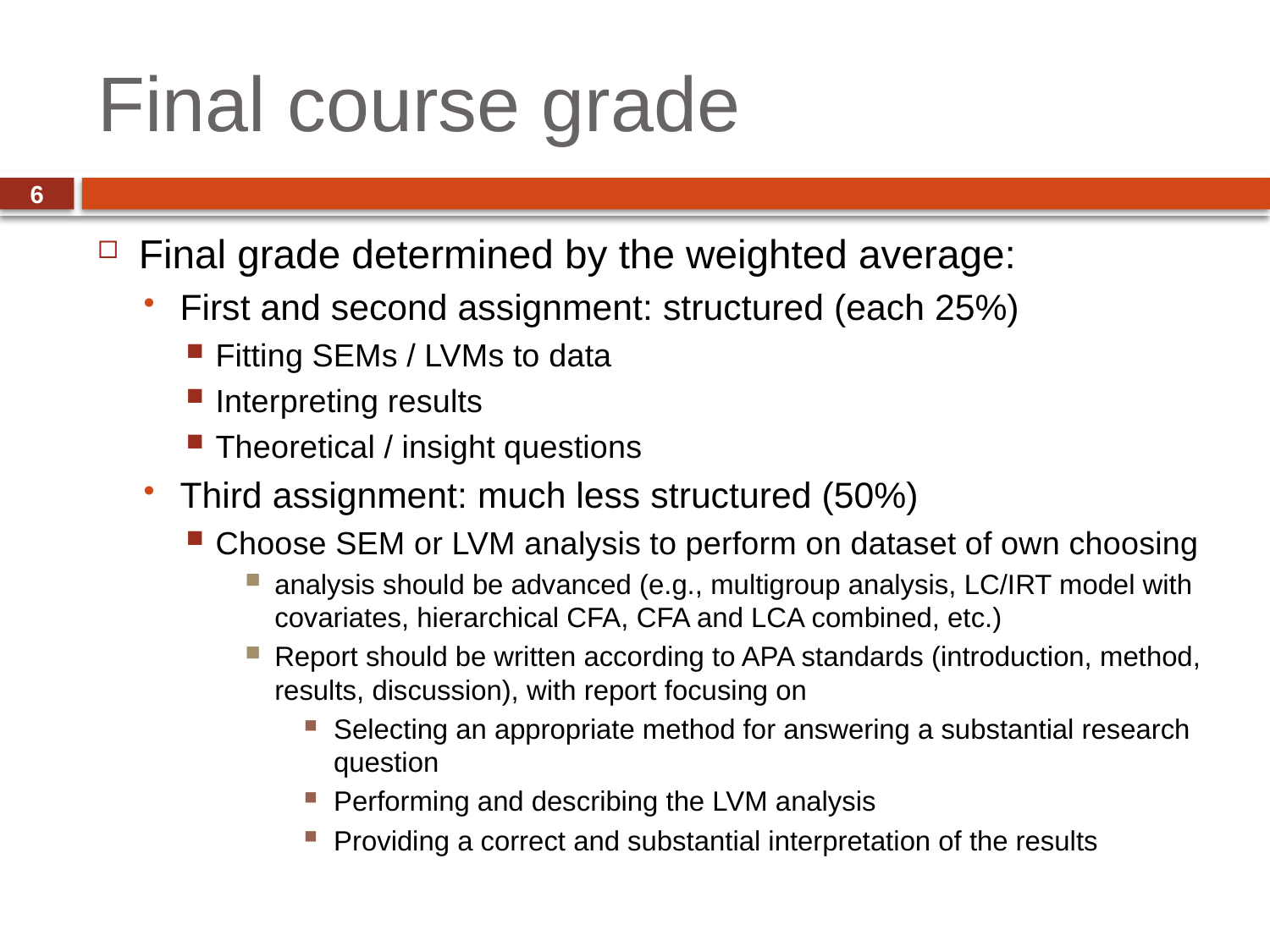

# Final course grade
6
Final grade determined by the weighted average:
First and second assignment: structured (each 25%)
Fitting SEMs / LVMs to data
Interpreting results
Theoretical / insight questions
Third assignment: much less structured (50%)
Choose SEM or LVM analysis to perform on dataset of own choosing
analysis should be advanced (e.g., multigroup analysis, LC/IRT model with covariates, hierarchical CFA, CFA and LCA combined, etc.)
Report should be written according to APA standards (introduction, method, results, discussion), with report focusing on
Selecting an appropriate method for answering a substantial research question
Performing and describing the LVM analysis
Providing a correct and substantial interpretation of the results